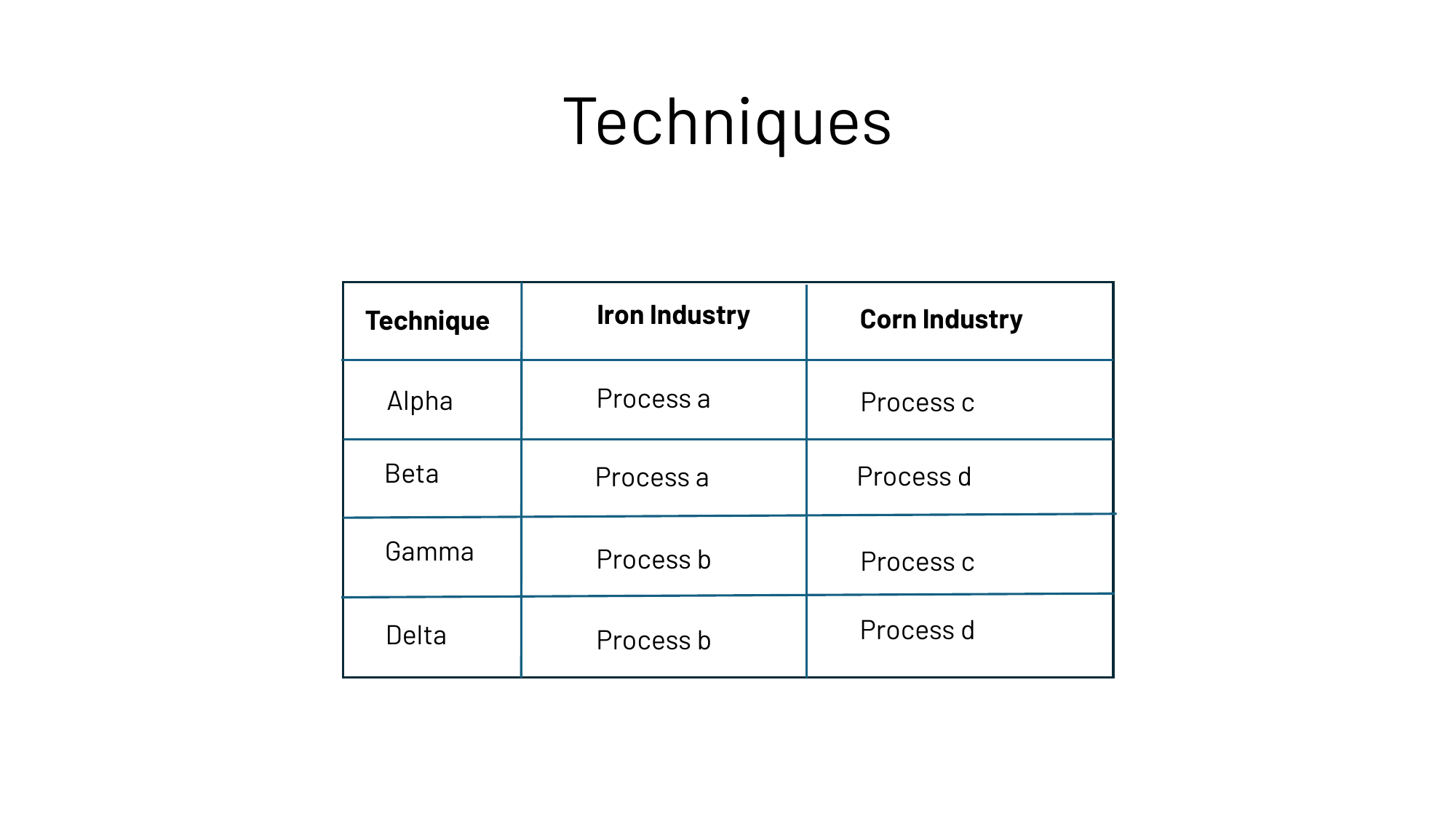

# Techniques

Iron Industry
Corn Industry
Technique
Process a
Alpha
Process c
Beta
Process d
Process a
Gamma
Process b
Process c
Process d
Delta
Process b